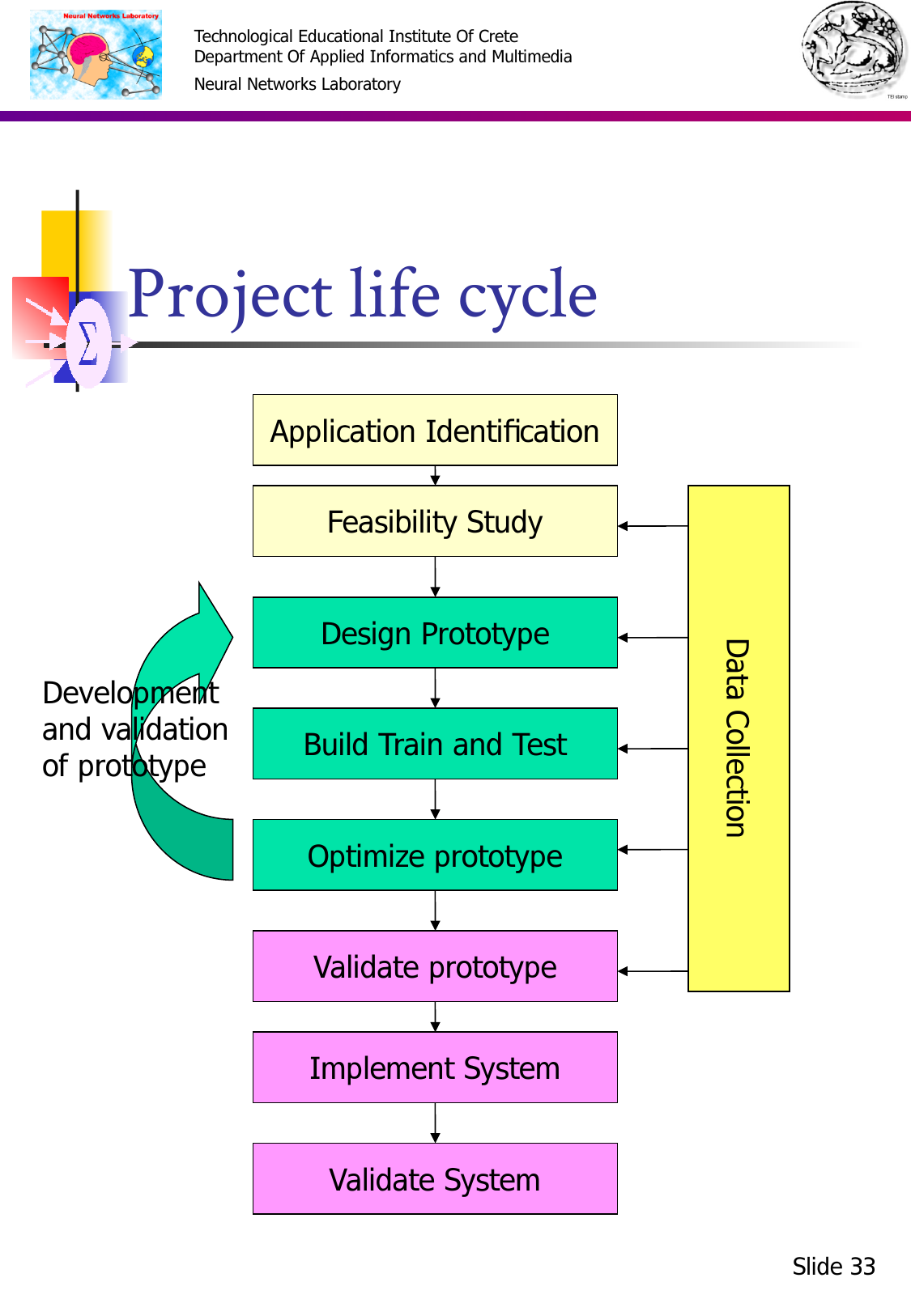

# Project life cycle
Application Identification

Feasibility Study

Design Prototype

Development and validation of prototype

Data Collection
Build Train and Test

Optimize prototype

Validate prototype

Implement System

Validate System
Slide 33